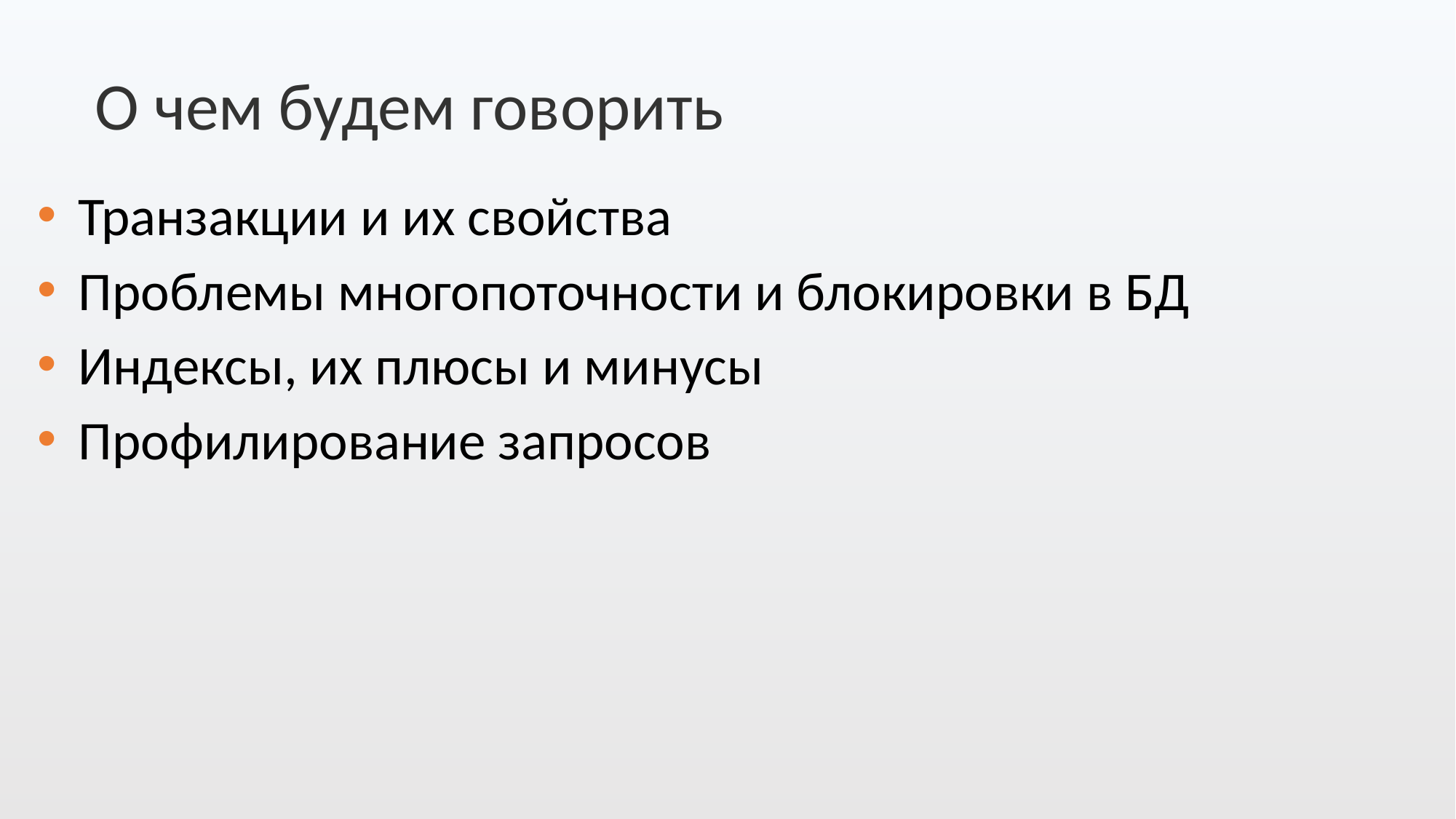

О чем будем говорить
Транзакции и их свойства
Проблемы многопоточности и блокировки в БД
Индексы, их плюсы и минусы
Профилирование запросов